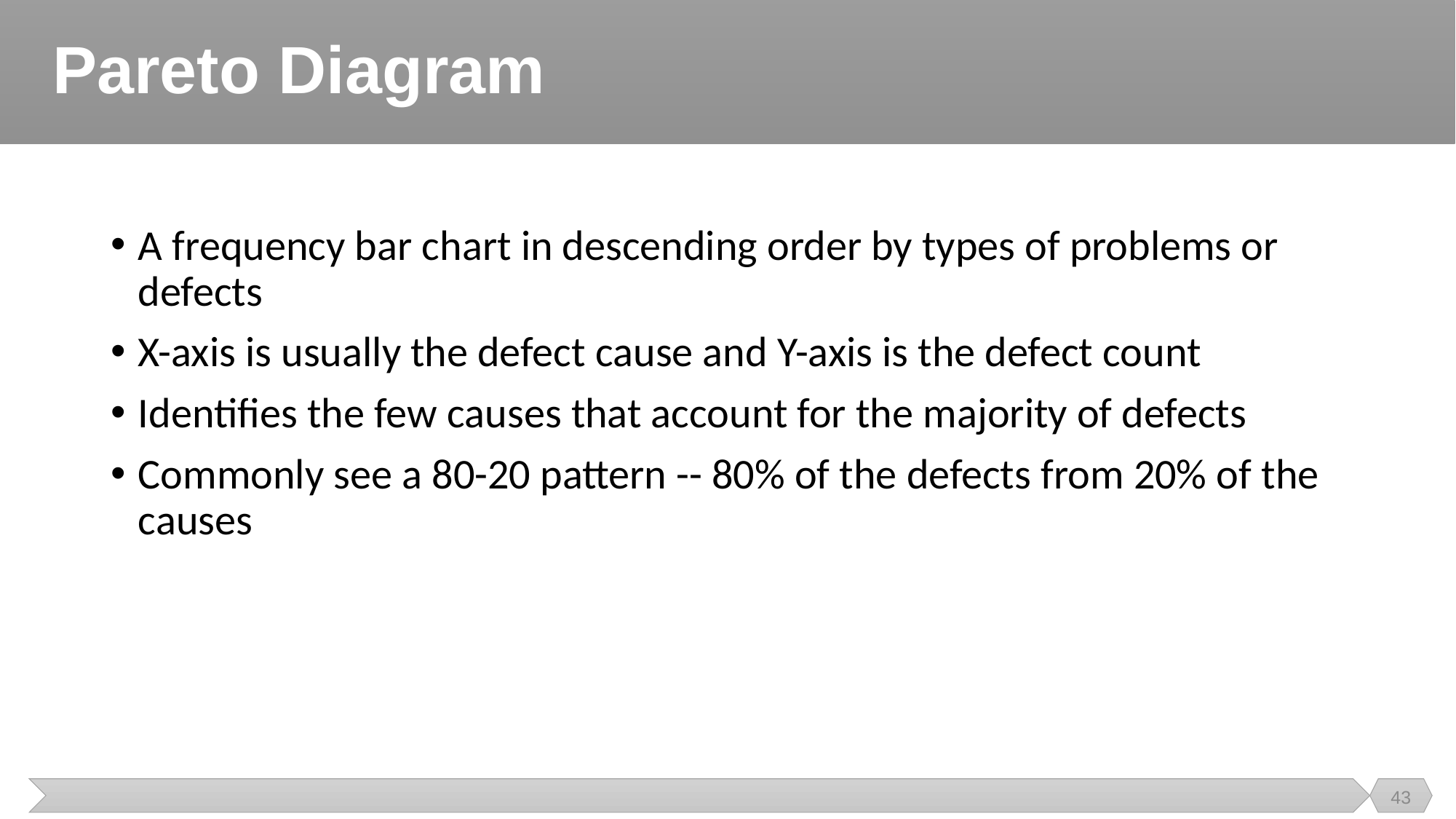

# Pareto Diagram
A frequency bar chart in descending order by types of problems or defects
X-axis is usually the defect cause and Y-axis is the defect count
Identifies the few causes that account for the majority of defects
Commonly see a 80-20 pattern -- 80% of the defects from 20% of the causes
43